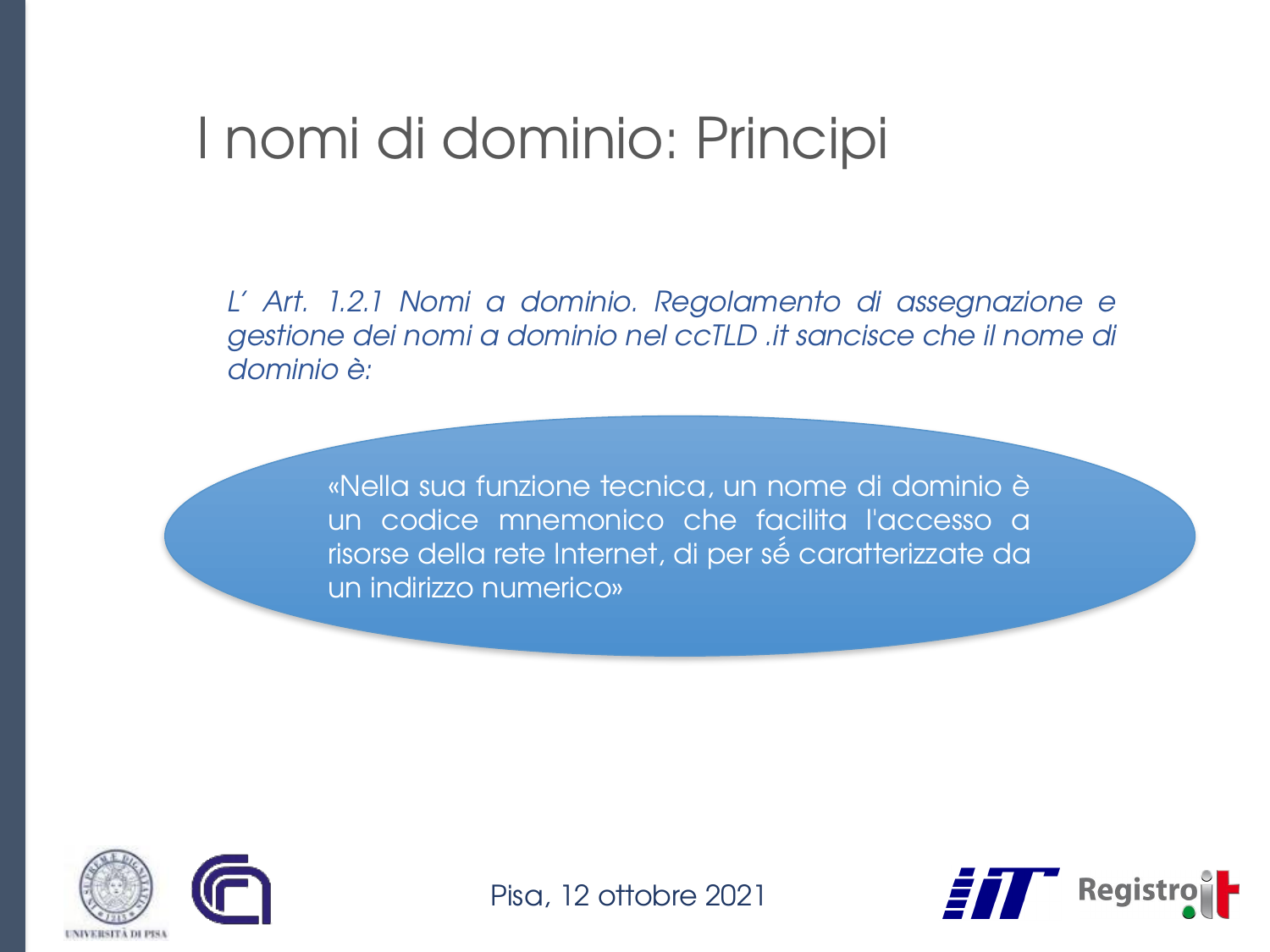

# I nomi di dominio: Principi

L’ Art. 1.2.1 Nomi a dominio. Regolamento di assegnazione e gestione dei nomi a dominio nel ccTLD .it sancisce che il nome di dominio è:

«Nella sua funzione tecnica, un nome di dominio è un codice mnemonico che facilita l'accesso a risorse della rete Internet, di per sé́ caratterizzate da un indirizzo numerico»
Pisa, 12 ottobre 2021